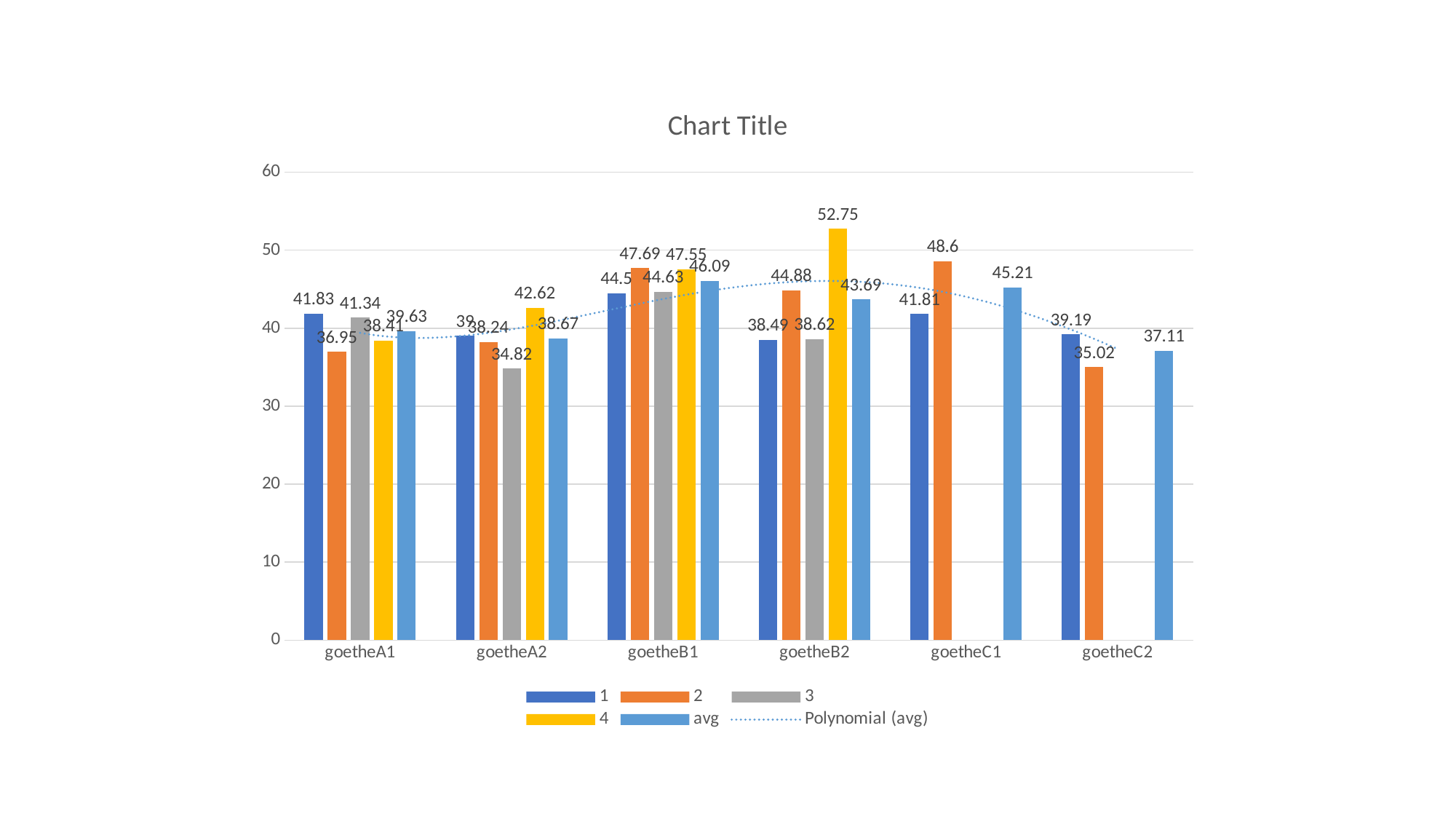

### Chart:

| Category | 1 | 2 | 3 | 4 | avg |
|---|---|---|---|---|---|
| goetheA1 | 41.83 | 36.95 | 41.34 | 38.41 | 39.6325 |
| goetheA2 | 39.0 | 38.24 | 34.82 | 42.62 | 38.67 |
| goetheB1 | 44.5 | 47.69 | 44.63 | 47.55 | 46.0925 |
| goetheB2 | 38.49 | 44.88 | 38.62 | 52.75 | 43.685 |
| goetheC1 | 41.81 | 48.6 | None | None | 45.205 |
| goetheC2 | 39.19 | 35.02 | None | None | 37.105000000000004 |